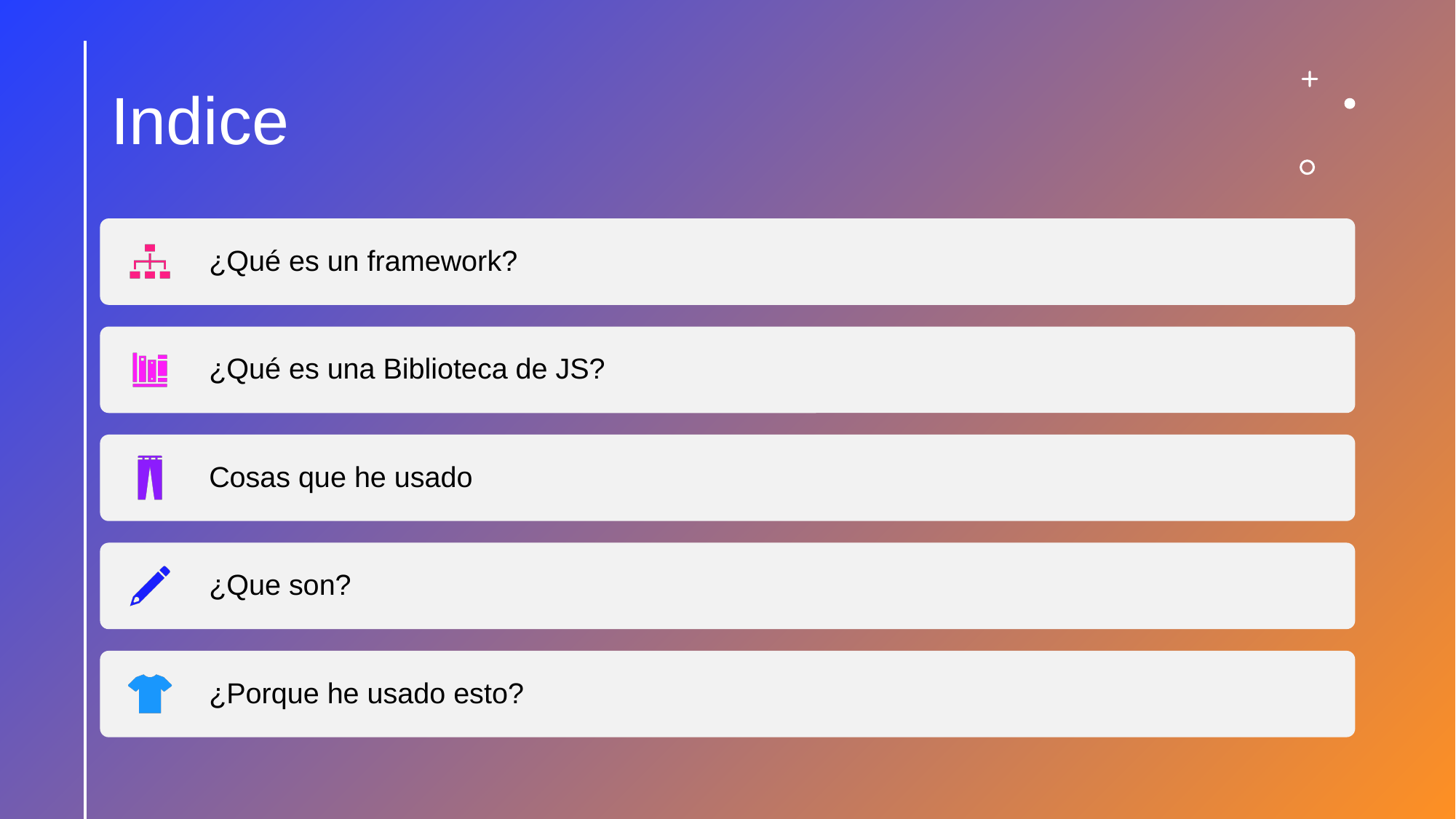

# Indice

¿Qué es un framework?
¿Qué es una Biblioteca de JS?
Cosas que he usado
¿Que son?
¿Porque he usado esto?